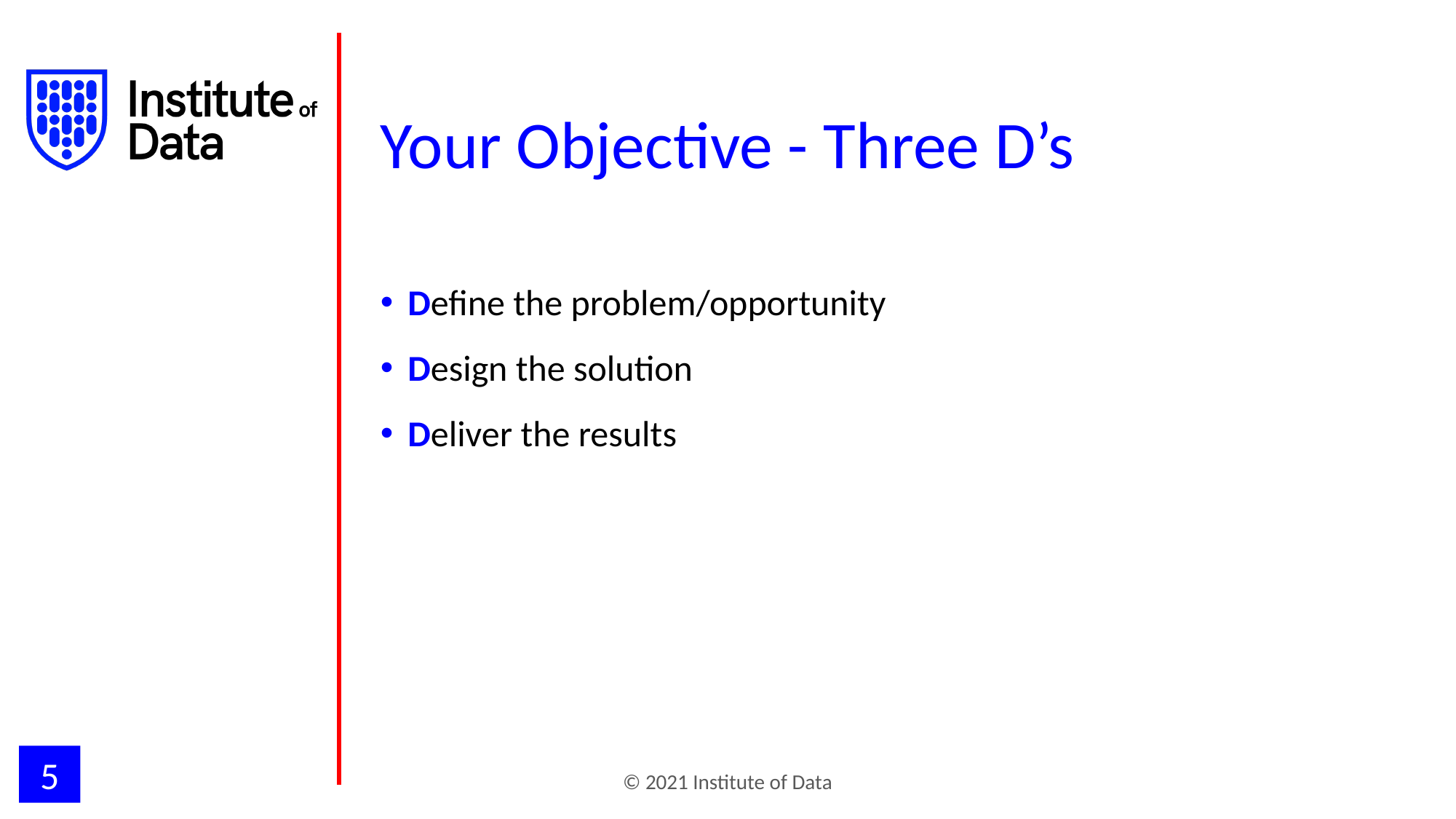

# Your Objective - Three D’s

Define the problem/opportunity
Design the solution
Deliver the results